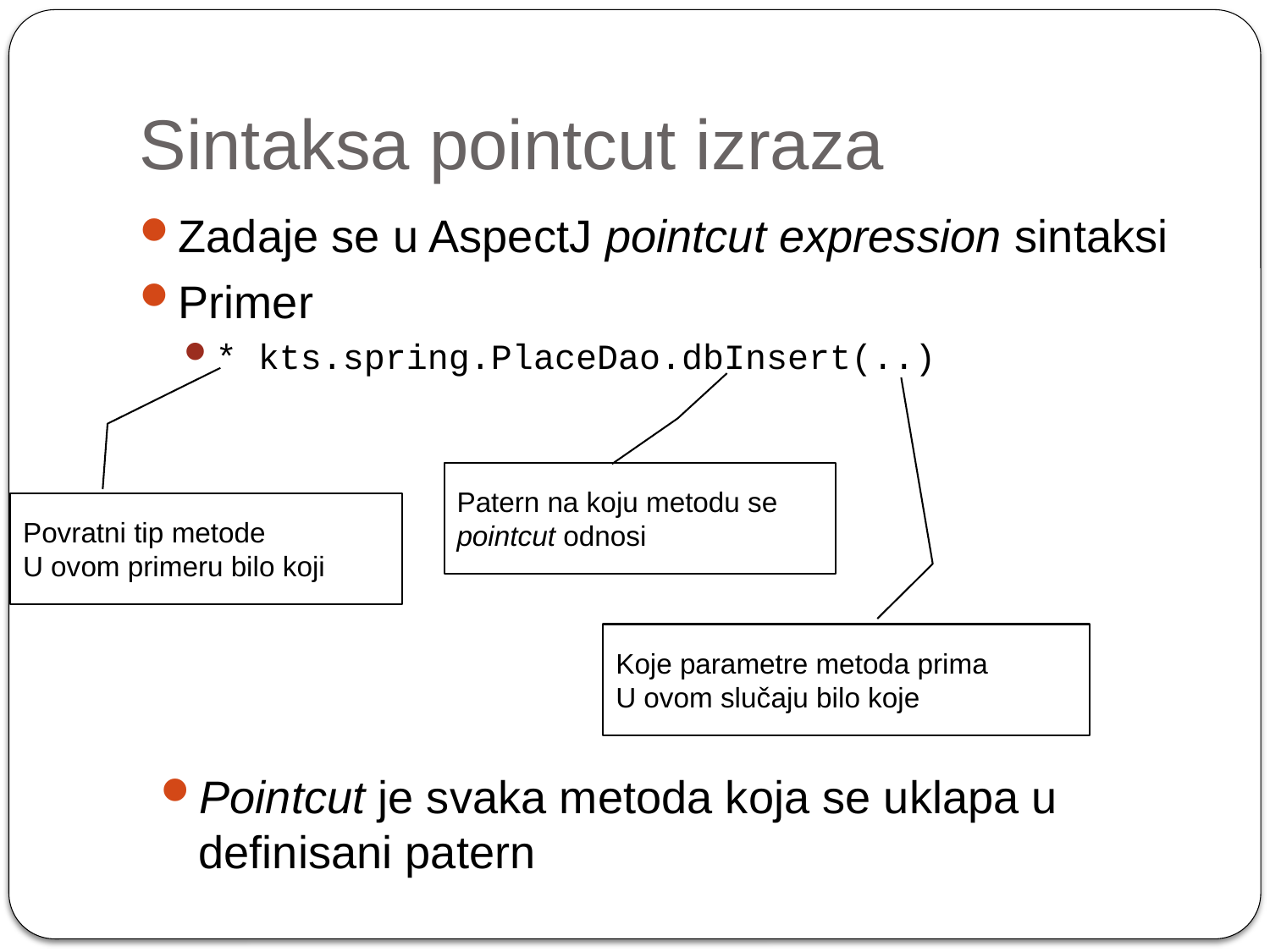

# Sintaksa pointcut izraza
Zadaje se u AspectJ pointcut expression sintaksi
Primer
* kts.spring.PlaceDao.dbInsert(..)
Patern na koju metodu se pointcut odnosi
Povratni tip metode
U ovom primeru bilo koji
Koje parametre metoda prima
U ovom slučaju bilo koje
Pointcut je svaka metoda koja se uklapa u definisani patern